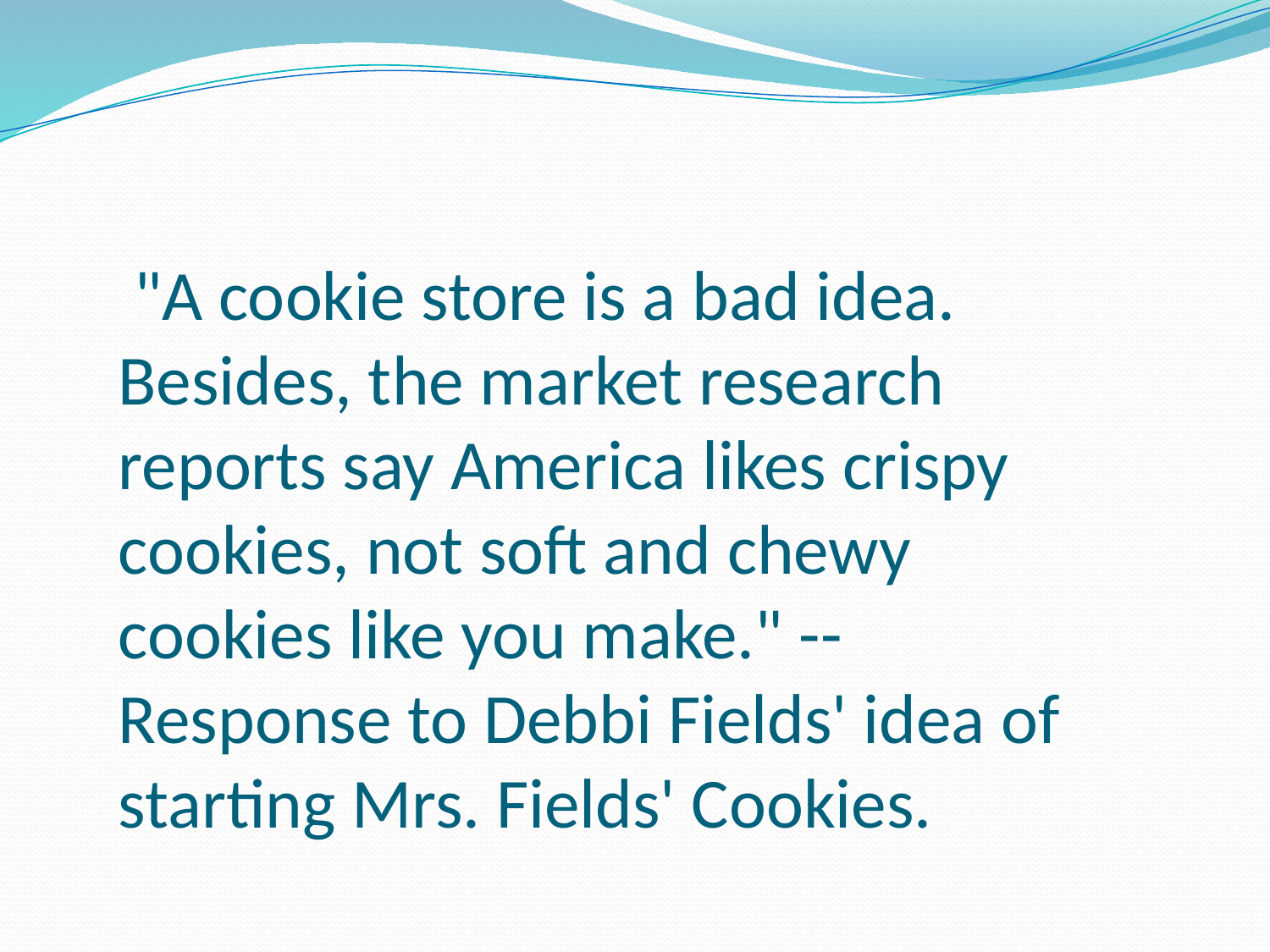

"A cookie store is a bad idea. Besides, the market research reports say America likes crispy cookies, not soft and chewy cookies like you make." -- Response to Debbi Fields' idea of starting Mrs. Fields' Cookies.
#